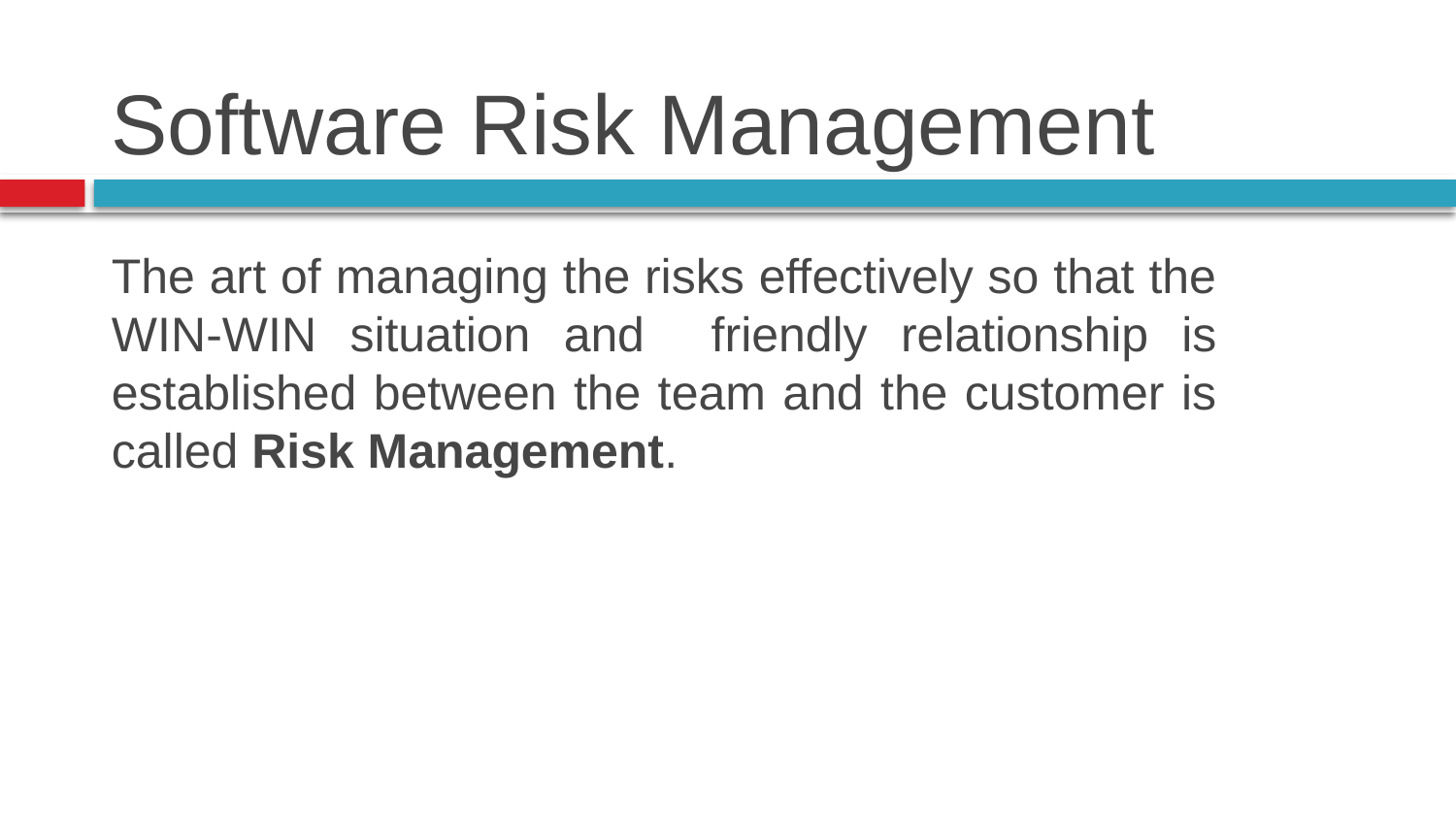

# Software Risk Management
The art of managing the risks effectively so that the WIN-WIN situation and  friendly relationship is established between the team and the customer is called Risk Management.